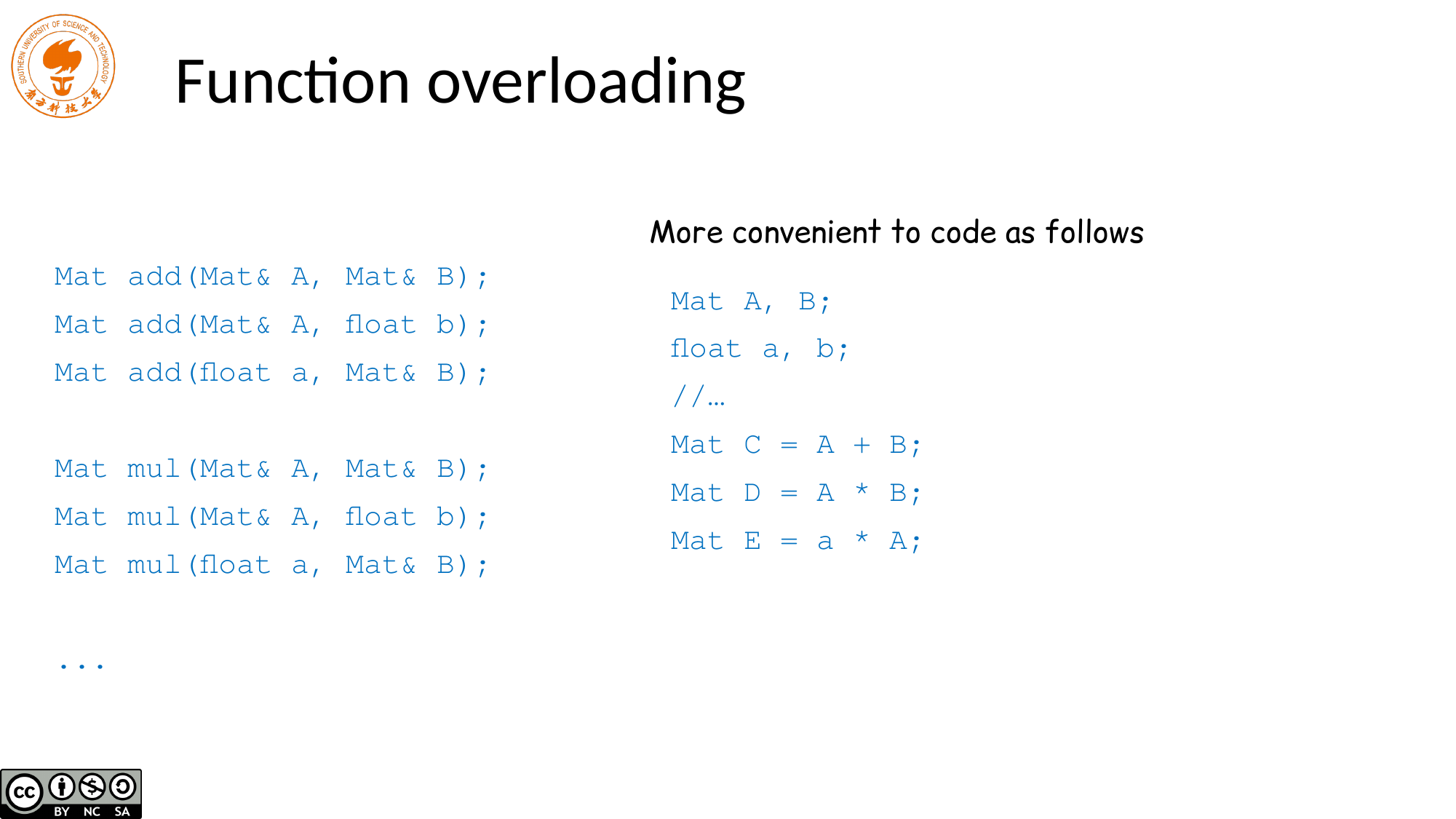

# Function overloading

Mat add(Mat& A, Mat& B);
Mat add(Mat& A, float b);
Mat add(float a, Mat& B);

Mat mul(Mat& A, Mat& B);
Mat mul(Mat& A, float b);
Mat mul(float a, Mat& B);

...

More convenient to code as follows
Mat A, B;
float a, b;
//…
Mat C = A + B;
Mat D = A * B;
Mat E = a * A;